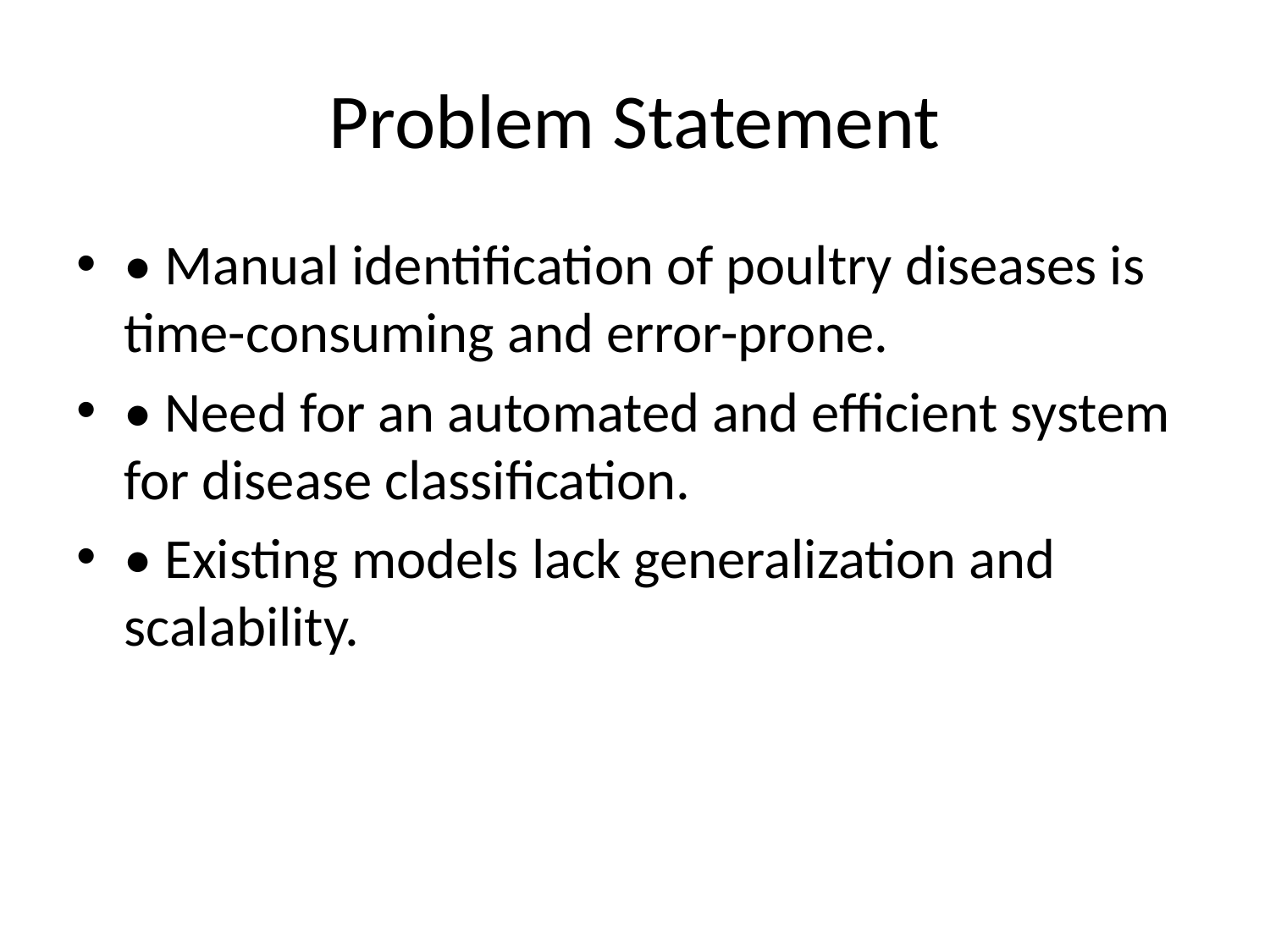

# Problem Statement
• Manual identification of poultry diseases is time-consuming and error-prone.
• Need for an automated and efficient system for disease classification.
• Existing models lack generalization and scalability.